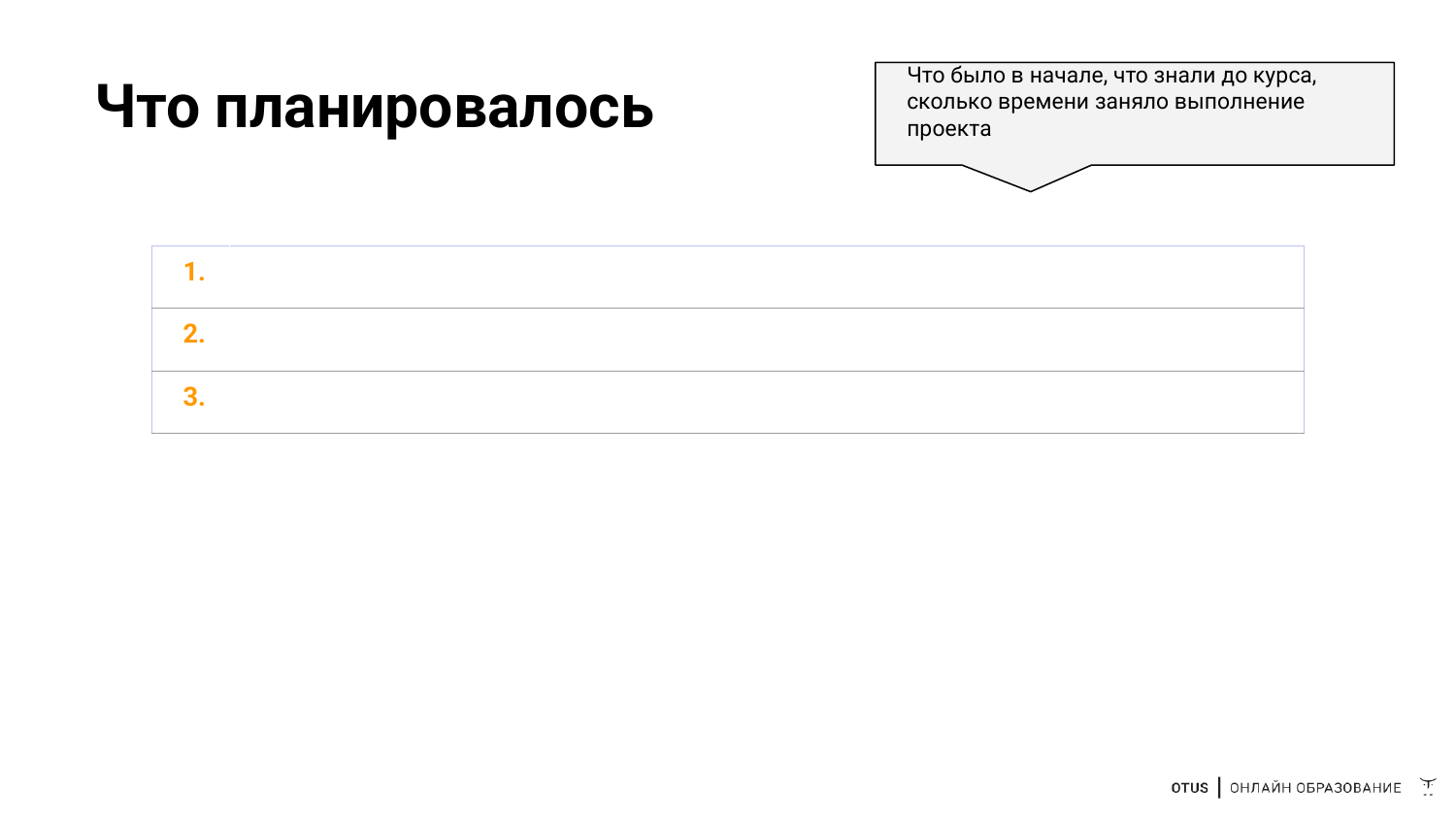

# Что планировалось

Что было в начале, что знали до курса, сколько времени заняло выполнение проекта

| 1. |  |
| --- | --- |
| 2. |  |
| 3. |  |